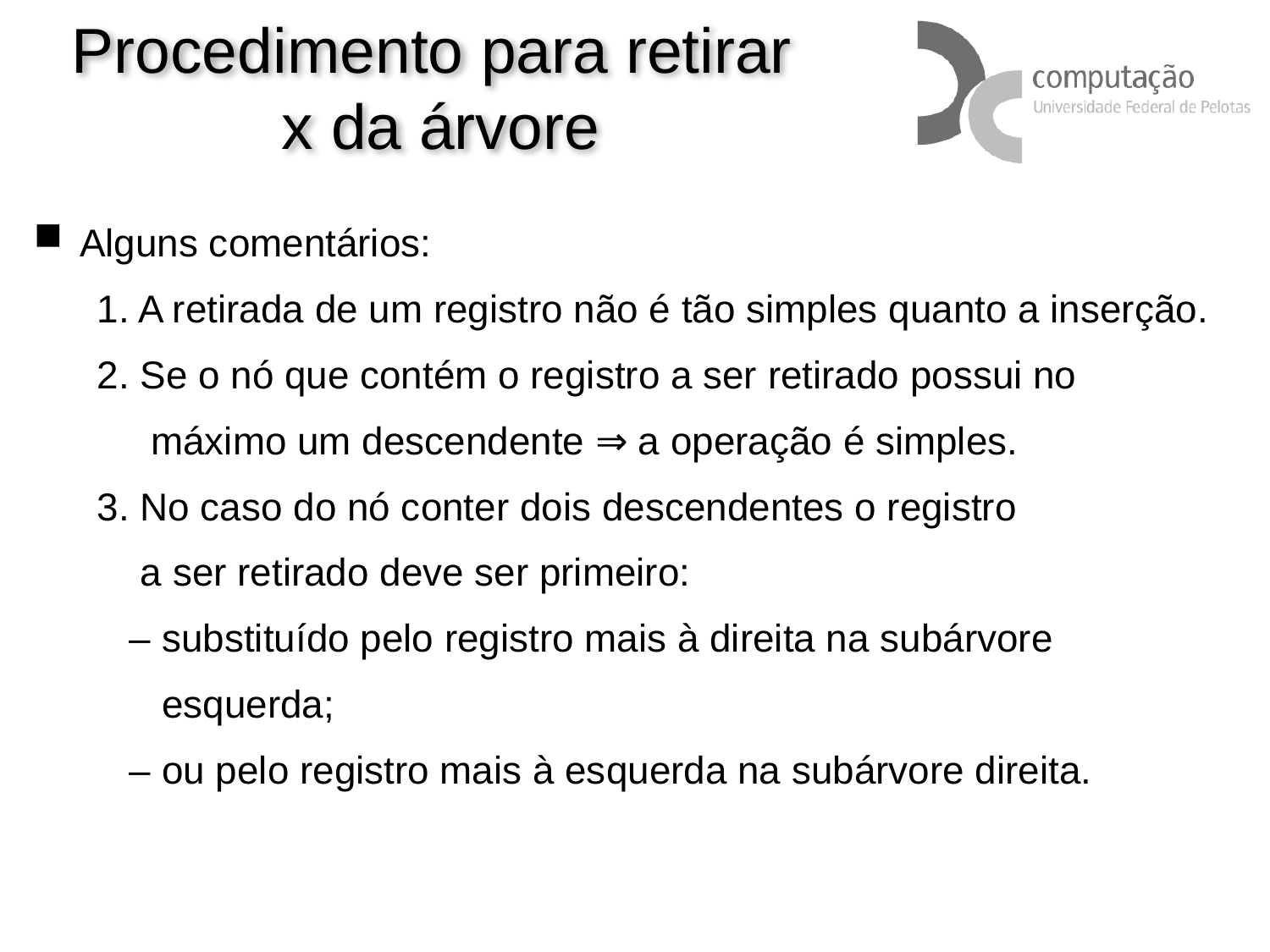

# Procedimento para retirar x da árvore
Alguns comentários:
1. A retirada de um registro não é tão simples quanto a inserção.
2. Se o nó que contém o registro a ser retirado possui no
     máximo um descendente ⇒ a operação é simples.
3. No caso do nó conter dois descendentes o registro
    a ser retirado deve ser primeiro:
   – substituído pelo registro mais à direita na subárvore
      esquerda;
   – ou pelo registro mais à esquerda na subárvore direita.